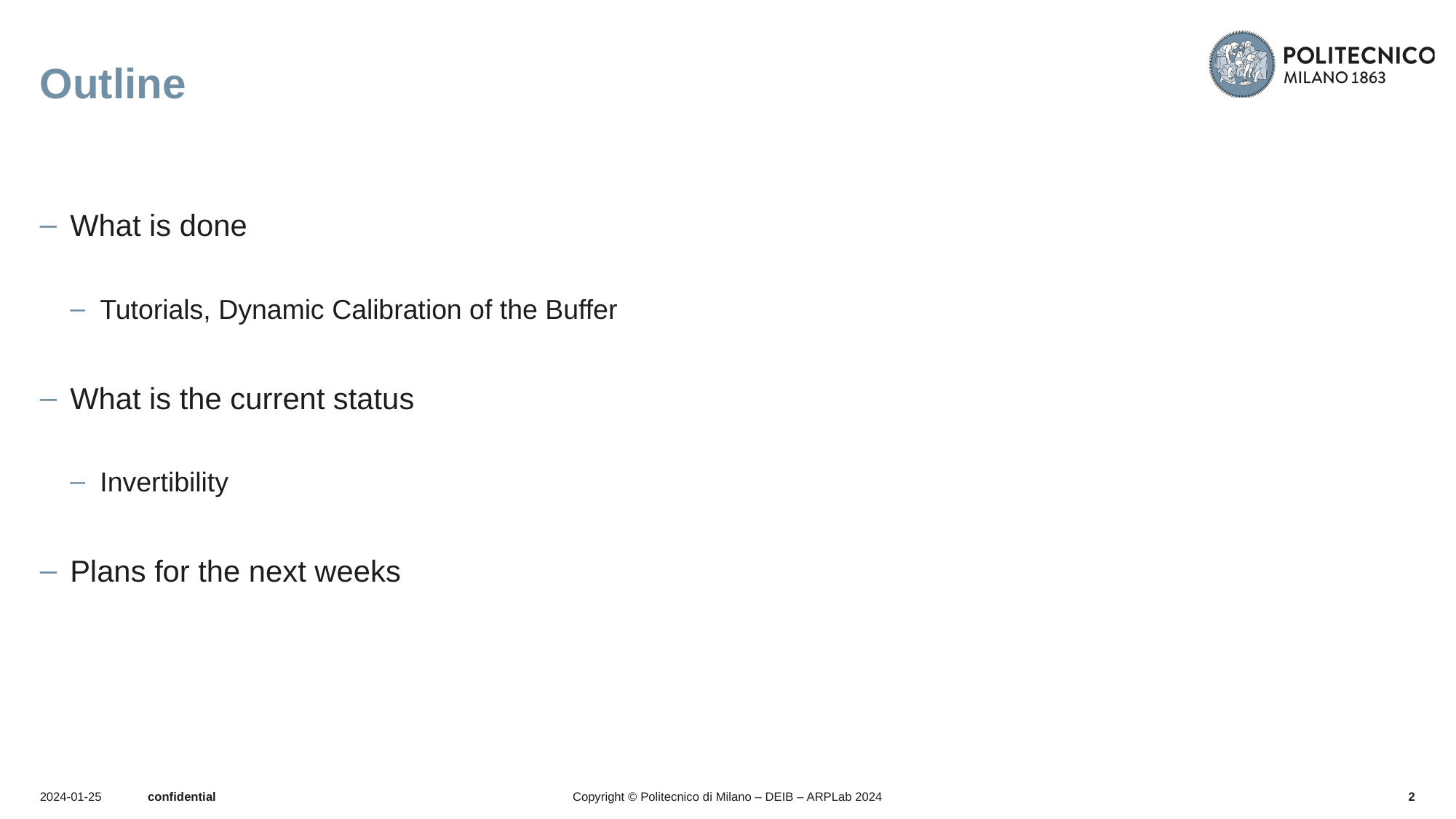

# Outline
What is done
Tutorials, Dynamic Calibration of the Buffer
What is the current status
Invertibility
Plans for the next weeks